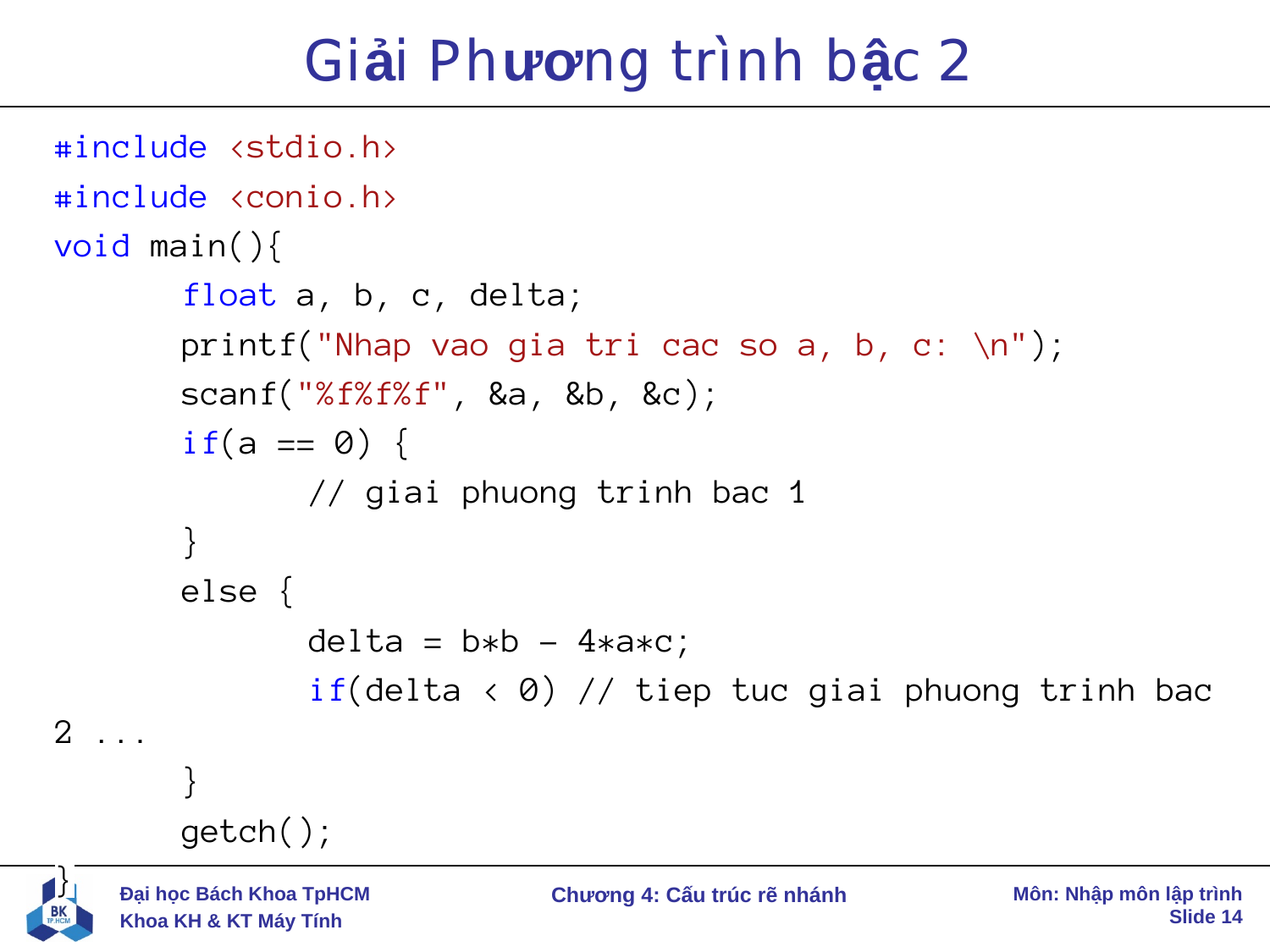

# Giải Phương trình bậc 2
#include <stdio.h>
#include <conio.h>
void main(){
	float a, b, c, delta;
	printf("Nhap vao gia tri cac so a, b, c: \n");
	scanf("%f%f%f", &a, &b, &c);
	if(a == 0) {
		// giai phuong trinh bac 1
	}
	else {
		delta = b*b - 4*a*c;
		if(delta < 0) // tiep tuc giai phuong trinh bac 2 ...
	}
	getch();
}